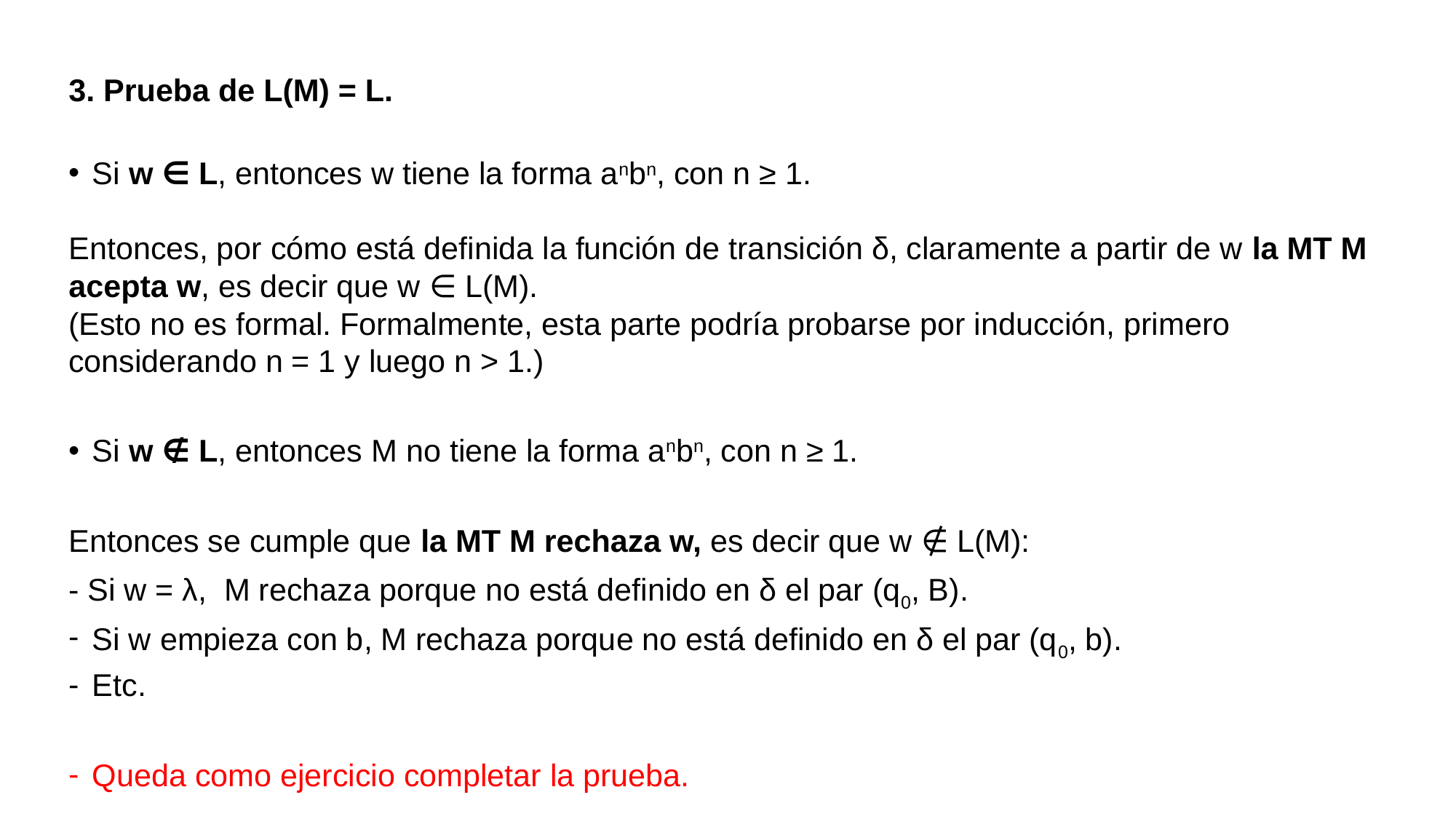

3. Prueba de L(M) = L.

Si w ∈ L, entonces w tiene la forma anbn, con n ≥ 1.

Entonces, por cómo está definida la función de transición δ, claramente a partir de w la MT M acepta w, es decir que w ∈ L(M).
(Esto no es formal. Formalmente, esta parte podría probarse por inducción, primero considerando n = 1 y luego n > 1.)

Si w ∉ L, entonces M no tiene la forma anbn, con n ≥ 1.

Entonces se cumple que la MT M rechaza w, es decir que w ∉ L(M):
- Si w = λ,  M rechaza porque no está definido en δ el par (q0, B).
Si w empieza con b, M rechaza porque no está definido en δ el par (q0, b).
Etc.

Queda como ejercicio completar la prueba.